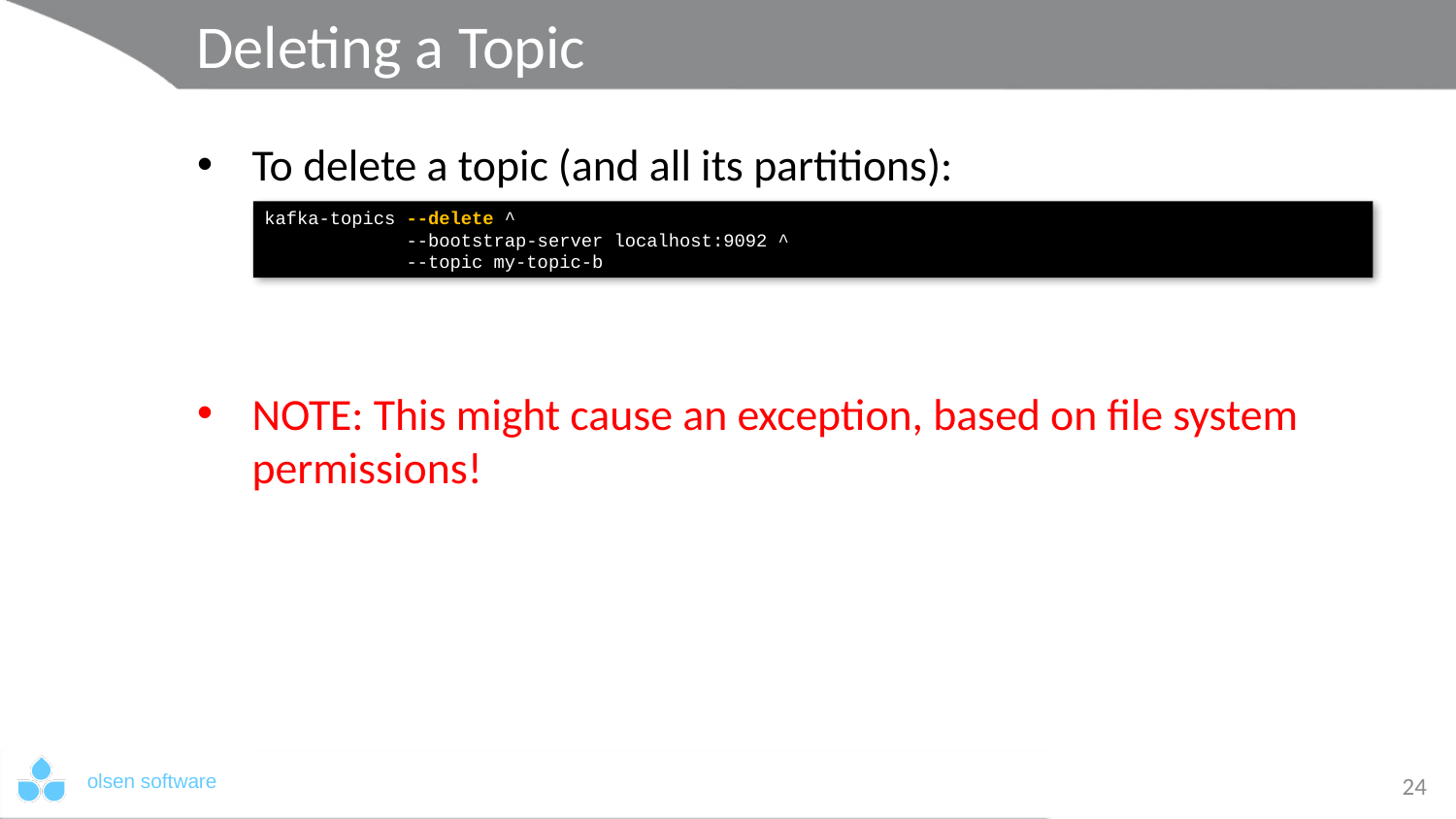

# Deleting a Topic
To delete a topic (and all its partitions):

NOTE: This might cause an exception, based on file system permissions!
kafka-topics --delete ^
             --bootstrap-server localhost:9092 ^
             --topic my-topic-b
24